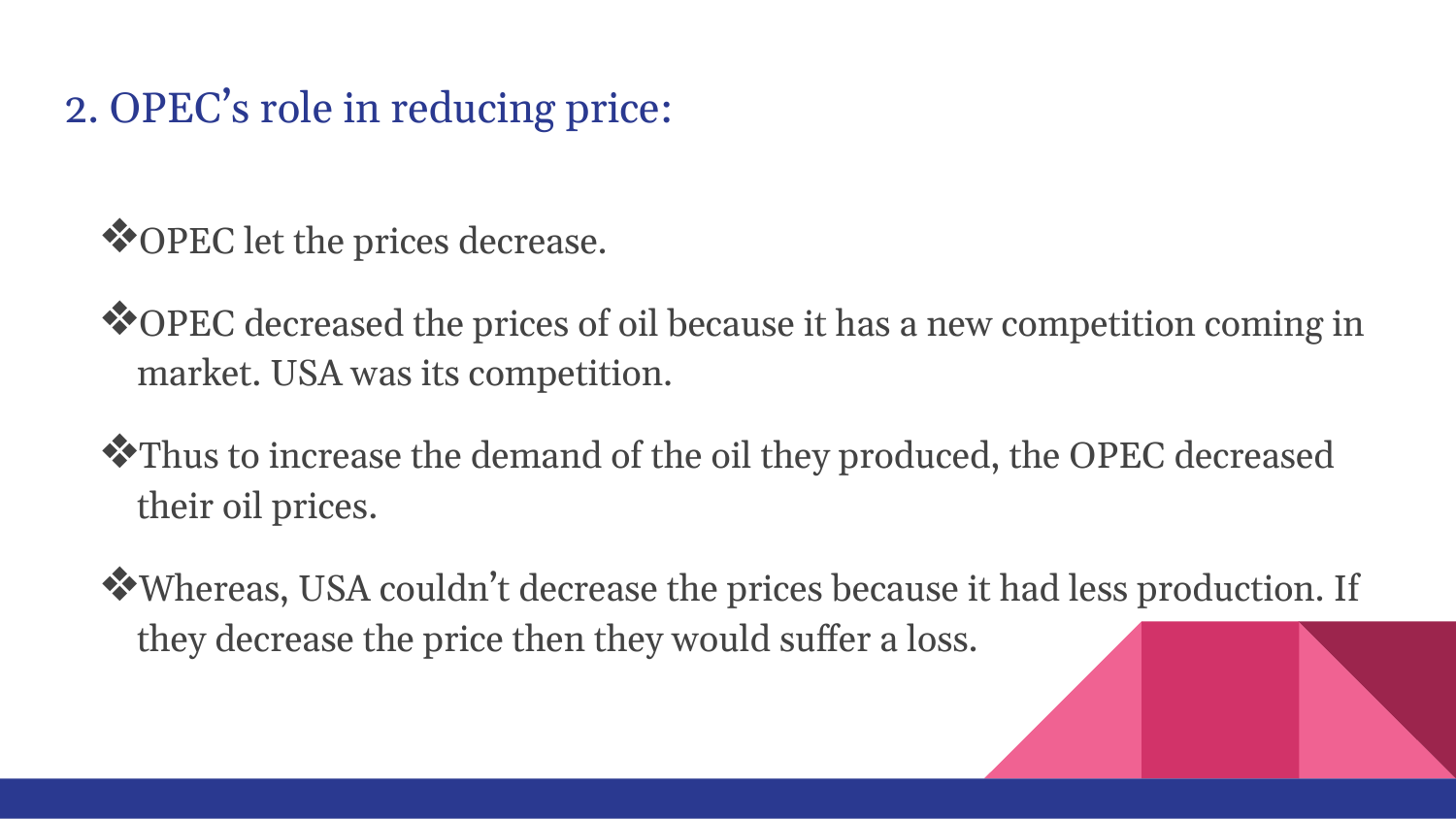

# 2. OPEC’s role in reducing price:
OPEC let the prices decrease.
OPEC decreased the prices of oil because it has a new competition coming in market. USA was its competition.
Thus to increase the demand of the oil they produced, the OPEC decreased their oil prices.
Whereas, USA couldn’t decrease the prices because it had less production. If they decrease the price then they would suffer a loss.